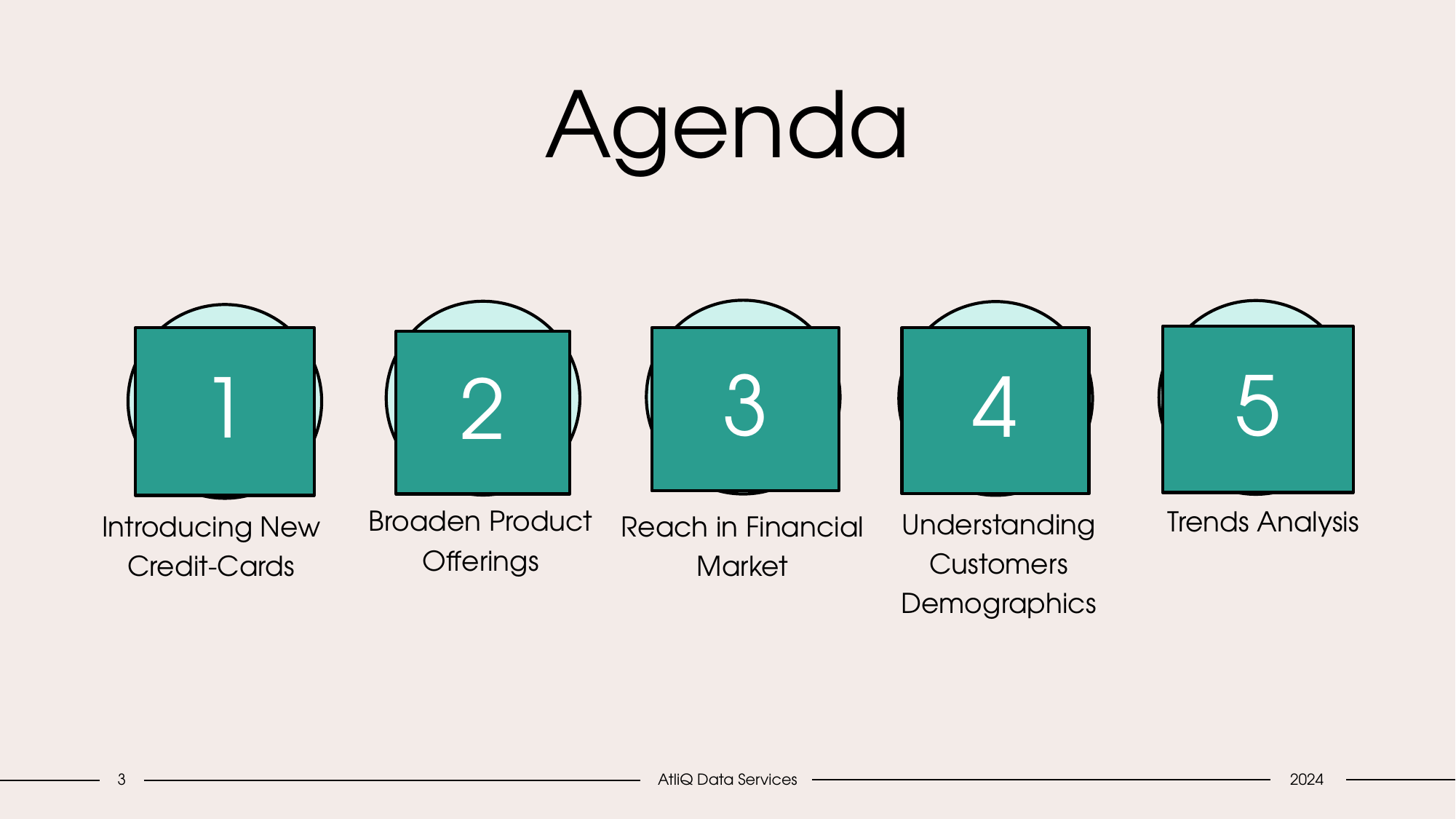

# Agenda
5
1
3
4
2
Broaden Product Offerings
Trends Analysis
Understanding Customers Demographics
Introducing New Credit-Cards
Reach in Financial Market
3
AtliQ Data Services
2024